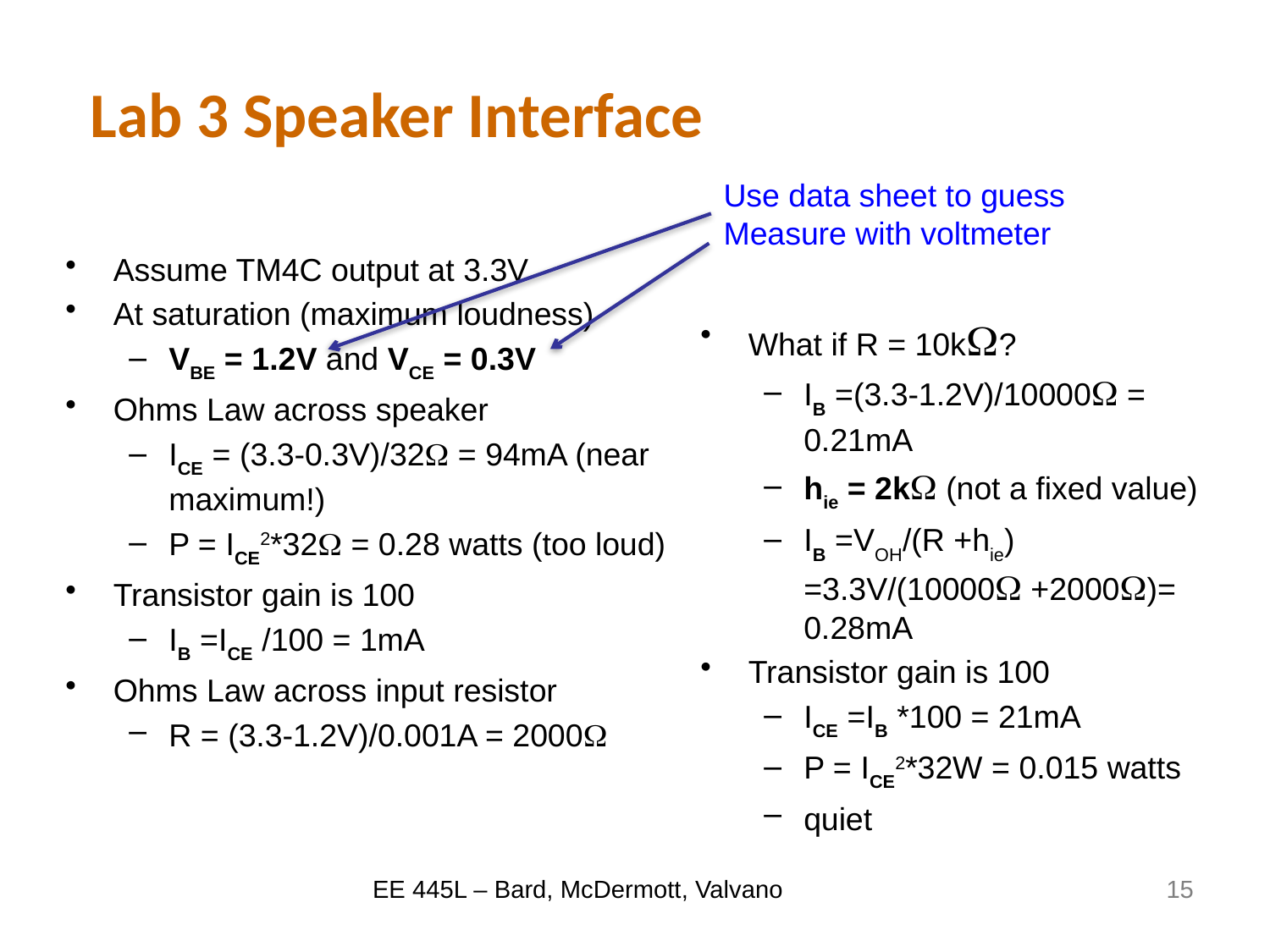

# Lab 3 Speaker Interface
Use data sheet to guess
Measure with voltmeter
Assume TM4C output at 3.3V
At saturation (maximum loudness)
VBE = 1.2V and VCE = 0.3V
Ohms Law across speaker
ICE = (3.3-0.3V)/32Ω = 94mA (near maximum!)
P = ICE2*32Ω = 0.28 watts (too loud)
Transistor gain is 100
IB =ICE /100 = 1mA
Ohms Law across input resistor
R = (3.3-1.2V)/0.001A = 2000Ω
What if R = 10kΩ?
IB =(3.3-1.2V)/10000Ω = 0.21mA
hie = 2kΩ (not a fixed value)
IB =VOH/(R +hie) =3.3V/(10000Ω +2000Ω)= 0.28mA
Transistor gain is 100
ICE =IB *100 = 21mA
P = ICE2*32W = 0.015 watts
quiet
EE 445L – Bard, McDermott, Valvano
15